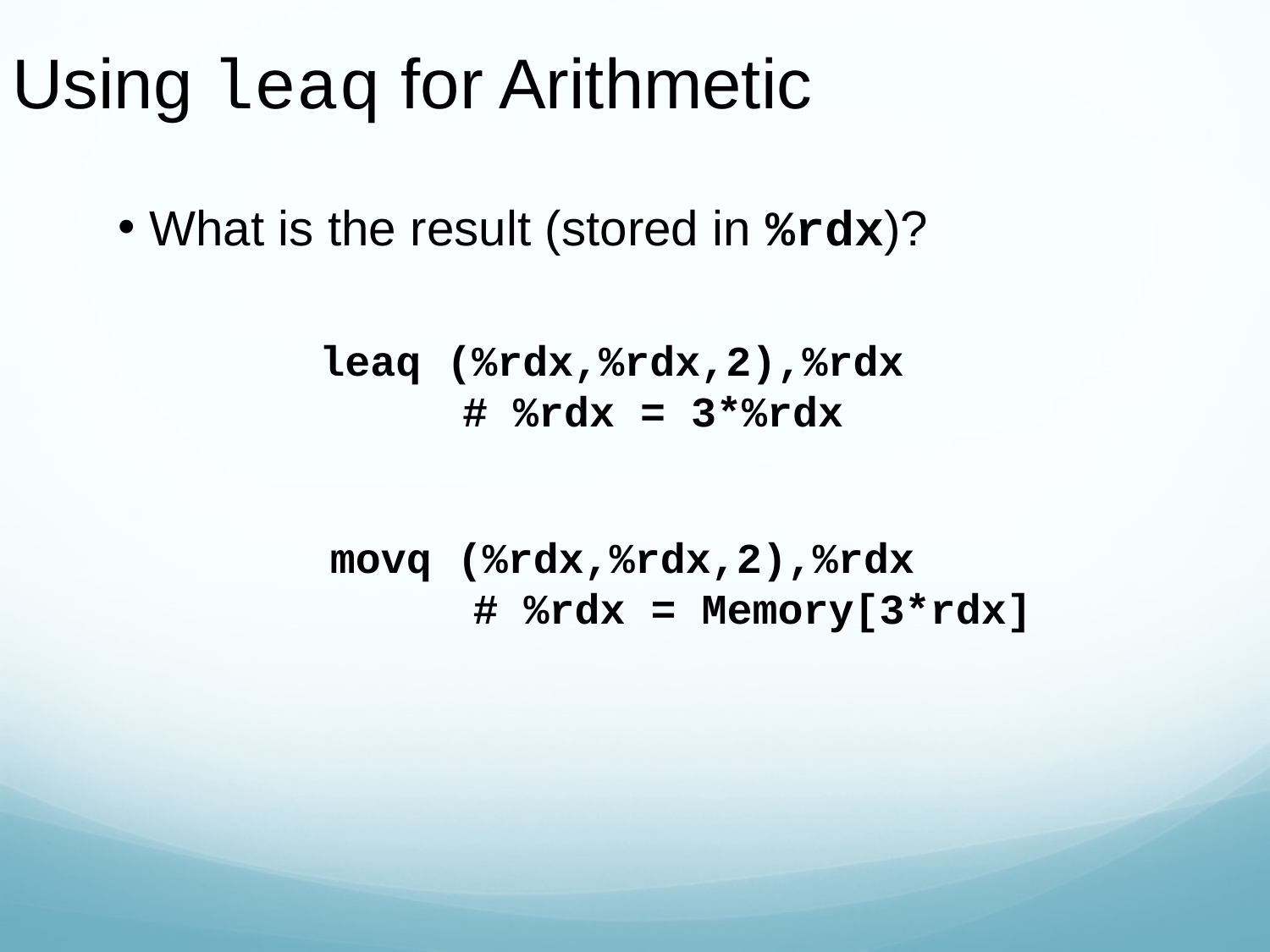

Using leaq for Arithmetic
What is the result (stored in %rdx)?
	leaq (%rdx,%rdx,2),%rdx
		# %rdx = 3*%rdx

	movq (%rdx,%rdx,2),%rdx
		# %rdx = Memory[3*rdx]